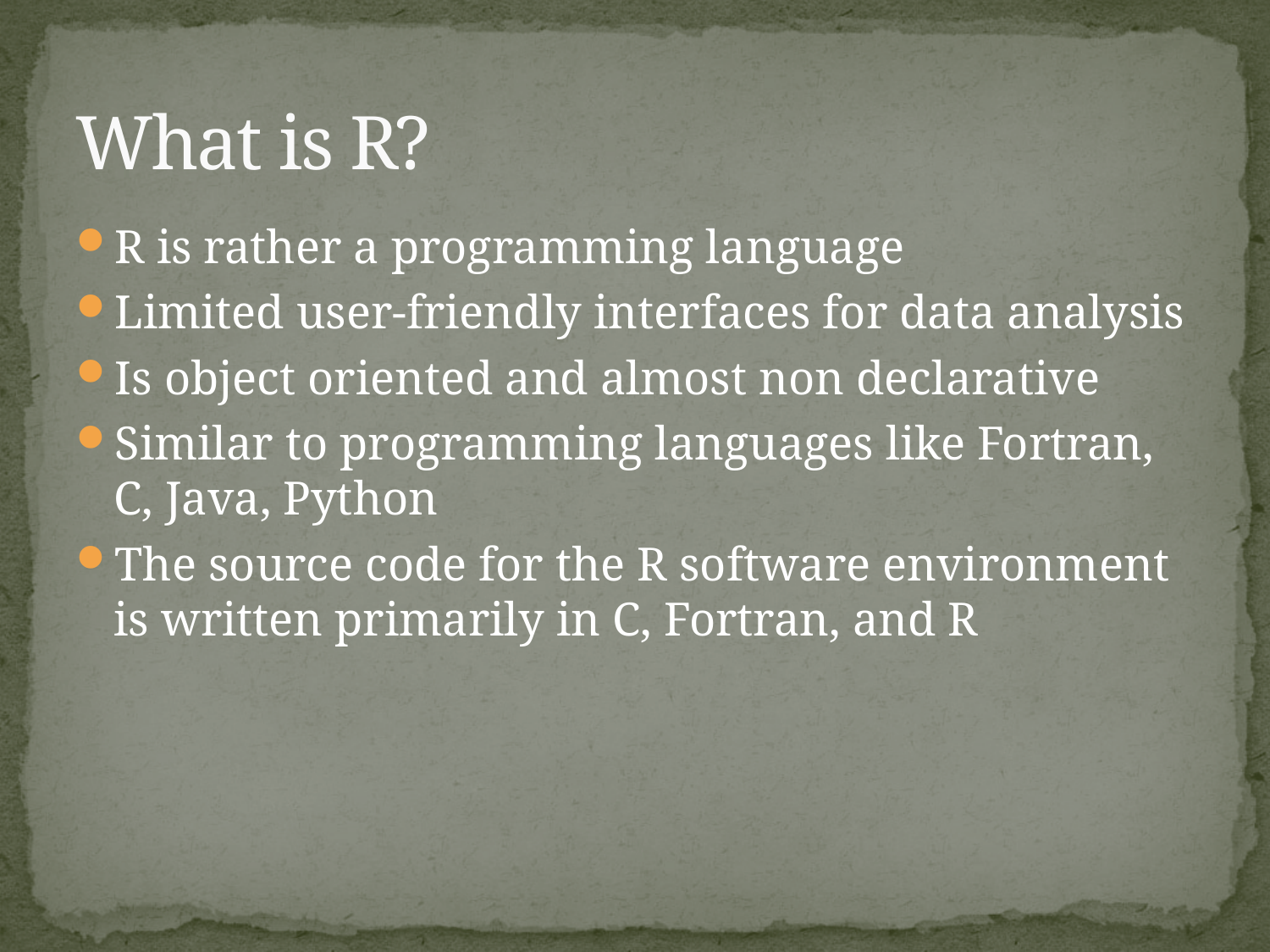

# What is R?
R is rather a programming language
Limited user-friendly interfaces for data analysis
Is object oriented and almost non declarative
Similar to programming languages like Fortran, C, Java, Python
The source code for the R software environment is written primarily in C, Fortran, and R